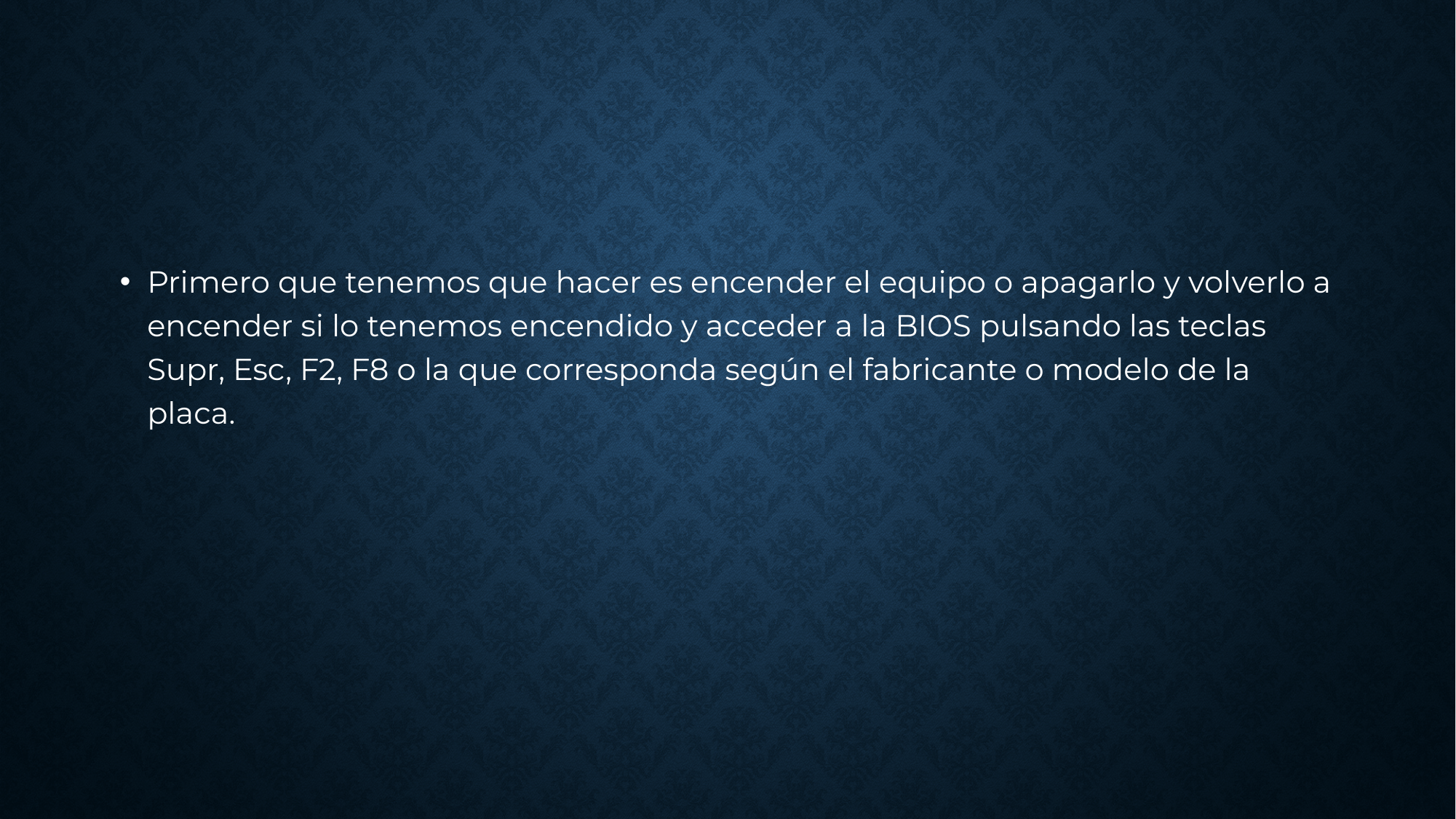

Primero que tenemos que hacer es encender el equipo o apagarlo y volverlo a encender si lo tenemos encendido y acceder a la BIOS pulsando las teclas Supr, Esc, F2, F8 o la que corresponda según el fabricante o modelo de la  placa.